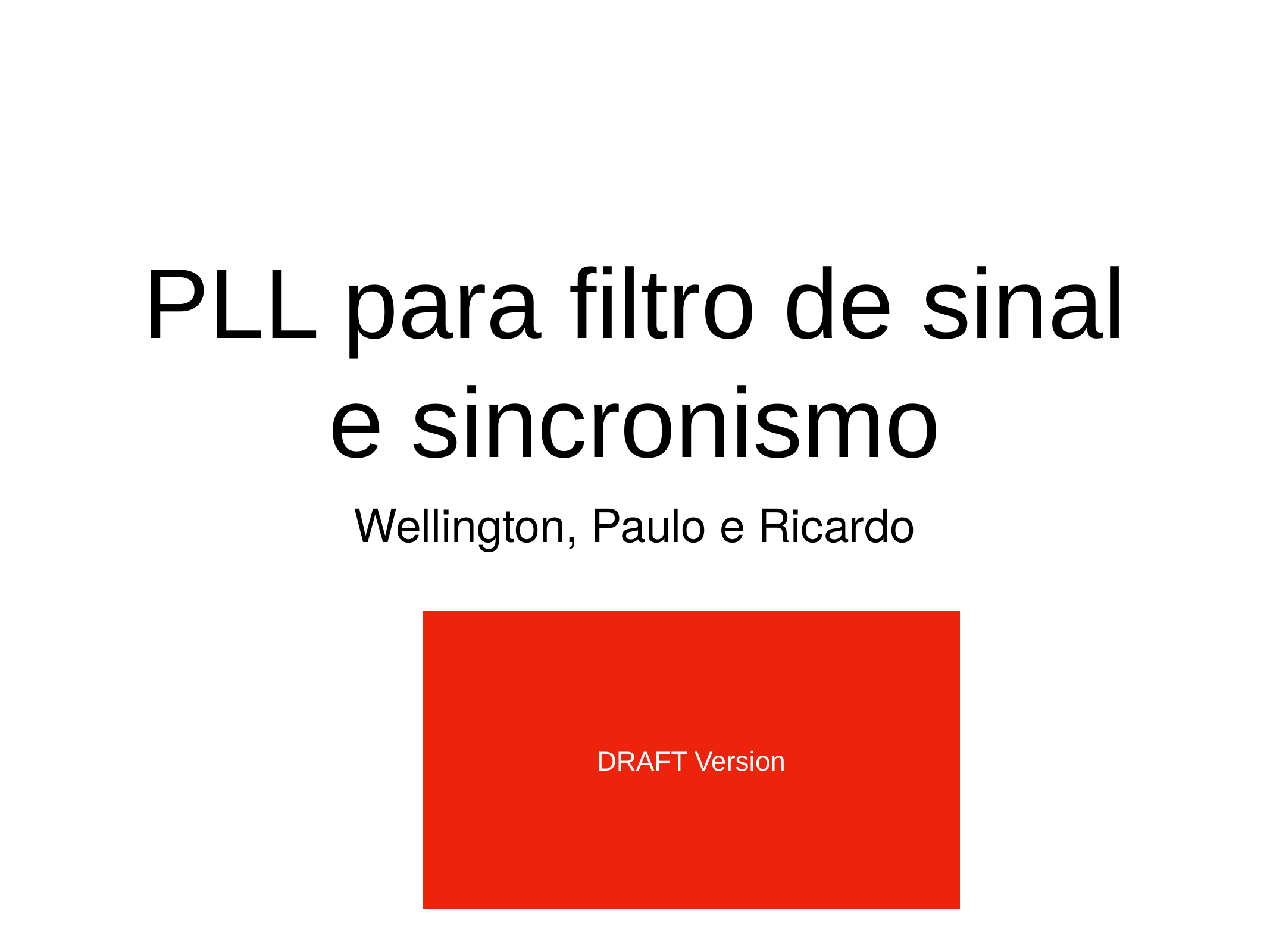

# PLL para filtro de sinal e sincronismo
Wellington, Paulo e Ricardo
DRAFT Version